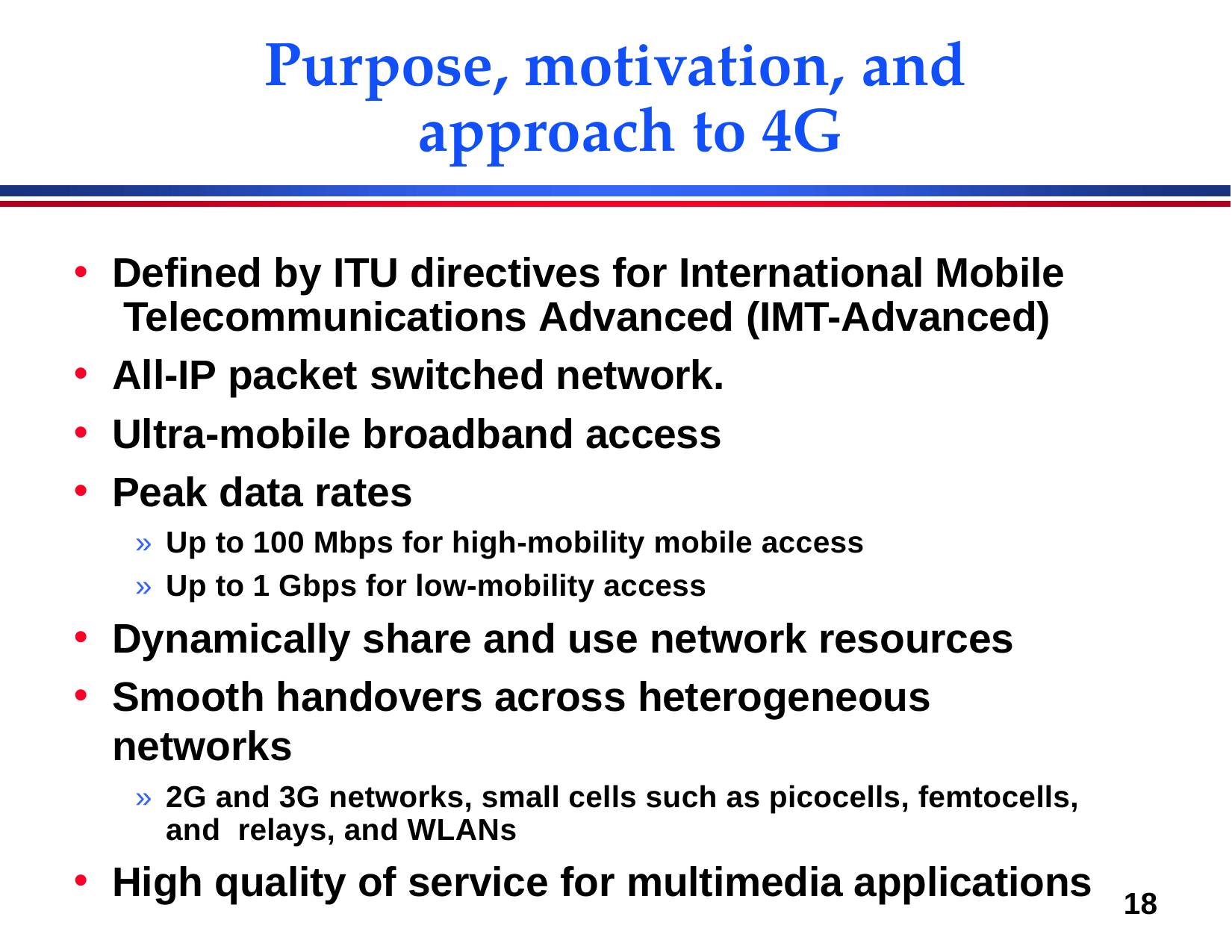

# Purpose, motivation, and  approach to 4G
Defined by ITU directives for International Mobile  Telecommunications Advanced (IMT-Advanced)
All-IP packet switched network.
Ultra-mobile broadband access
Peak data rates
» Up to 100 Mbps for high-mobility mobile access
» Up to 1 Gbps for low-mobility access
Dynamically share and use network resources
Smooth handovers across heterogeneous networks
» 2G and 3G networks, small cells such as picocells, femtocells, and  relays, and WLANs
High quality of service for multimedia applications
18